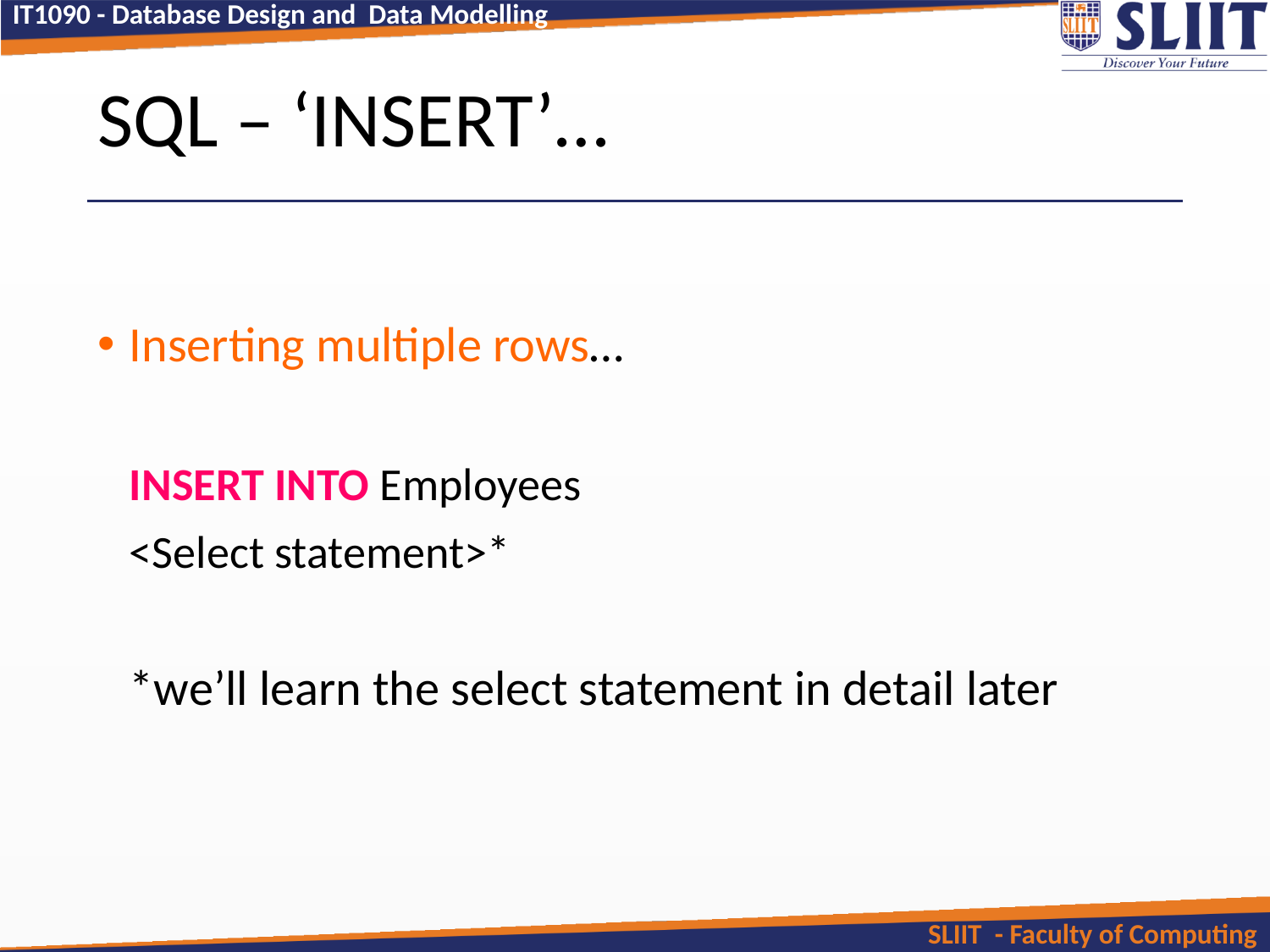

# SQL – ‘INSERT’…

Inserting multiple rows…

	INSERT INTO Employees
	<Select statement>*

	*we’ll learn the select statement in detail later